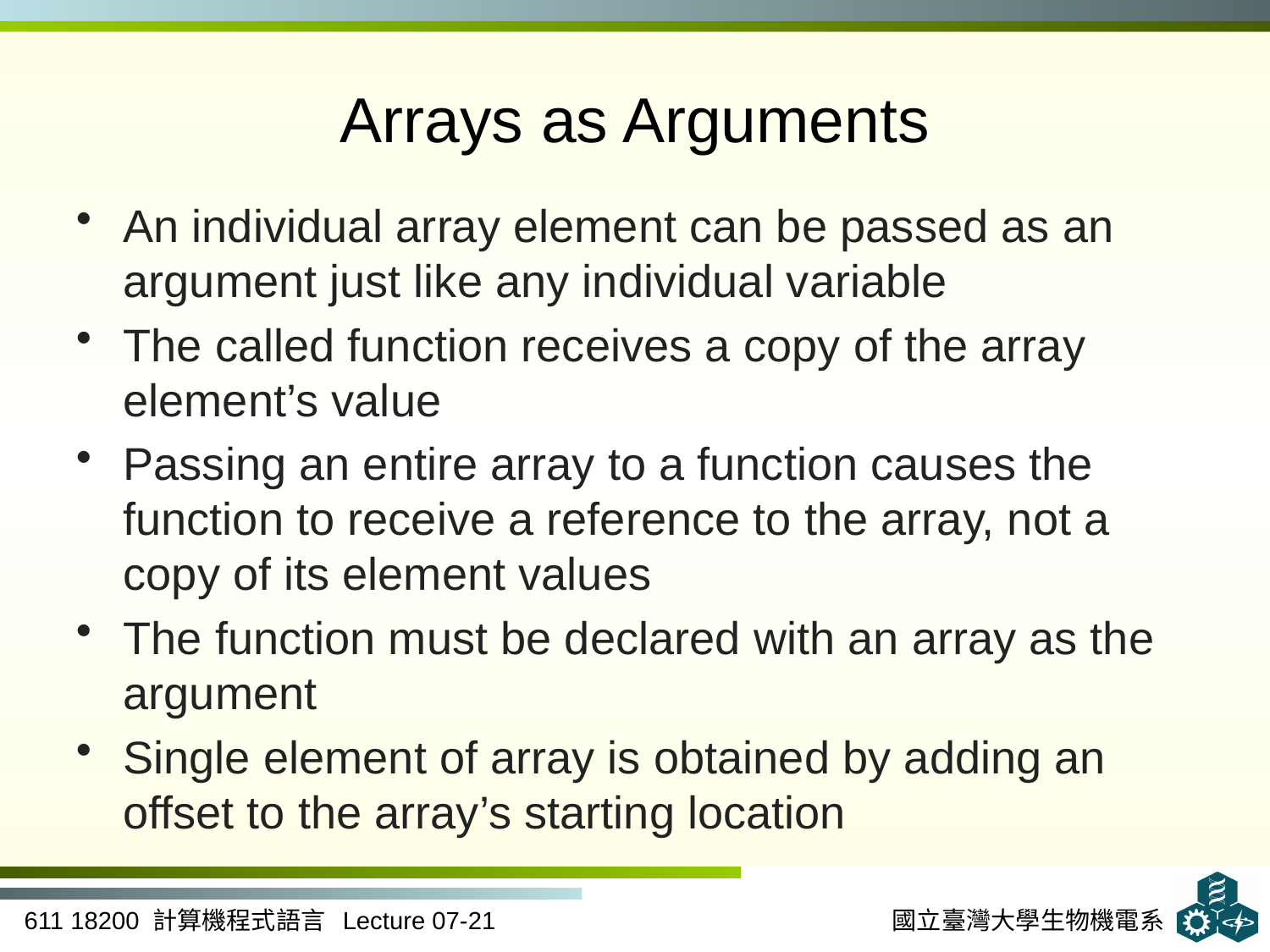

# Arrays as Arguments
An individual array element can be passed as an argument just like any individual variable
The called function receives a copy of the array element’s value
Passing an entire array to a function causes the function to receive a reference to the array, not a copy of its element values
The function must be declared with an array as the argument
Single element of array is obtained by adding an offset to the array’s starting location